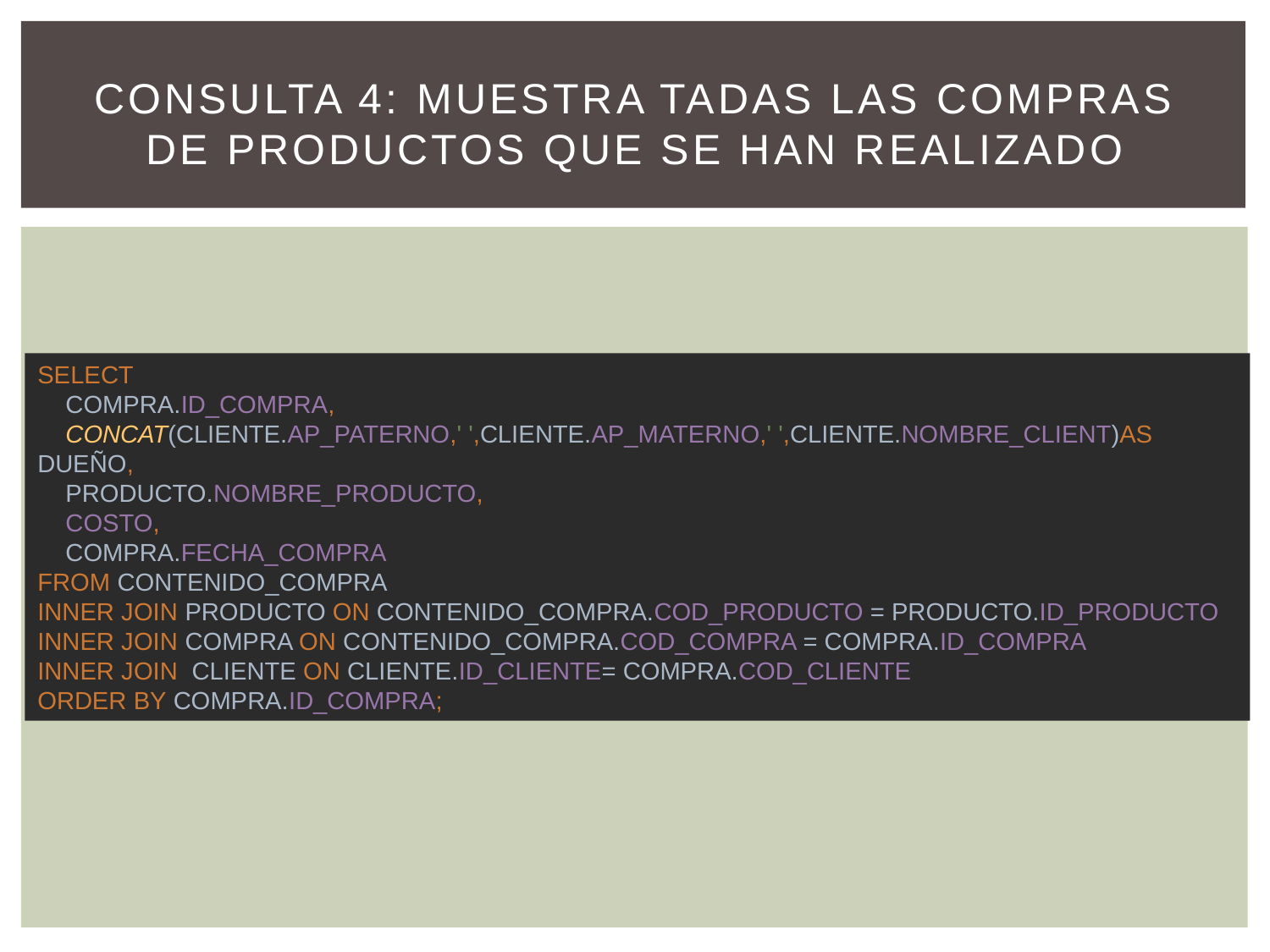

# CONSULTA 4: MUESTRA TADAS LAS COMPRAS DE PRODUCTOS QUE SE HAN REALIZADO
SELECT
    COMPRA.ID_COMPRA,
    CONCAT(CLIENTE.AP_PATERNO,' ',CLIENTE.AP_MATERNO,' ',CLIENTE.NOMBRE_CLIENT)AS DUEÑO,
    PRODUCTO.NOMBRE_PRODUCTO,
    COSTO,
    COMPRA.FECHA_COMPRA
FROM CONTENIDO_COMPRA
INNER JOIN PRODUCTO ON CONTENIDO_COMPRA.COD_PRODUCTO = PRODUCTO.ID_PRODUCTO
INNER JOIN COMPRA ON CONTENIDO_COMPRA.COD_COMPRA = COMPRA.ID_COMPRA
INNER JOIN  CLIENTE ON CLIENTE.ID_CLIENTE= COMPRA.COD_CLIENTE
ORDER BY COMPRA.ID_COMPRA;